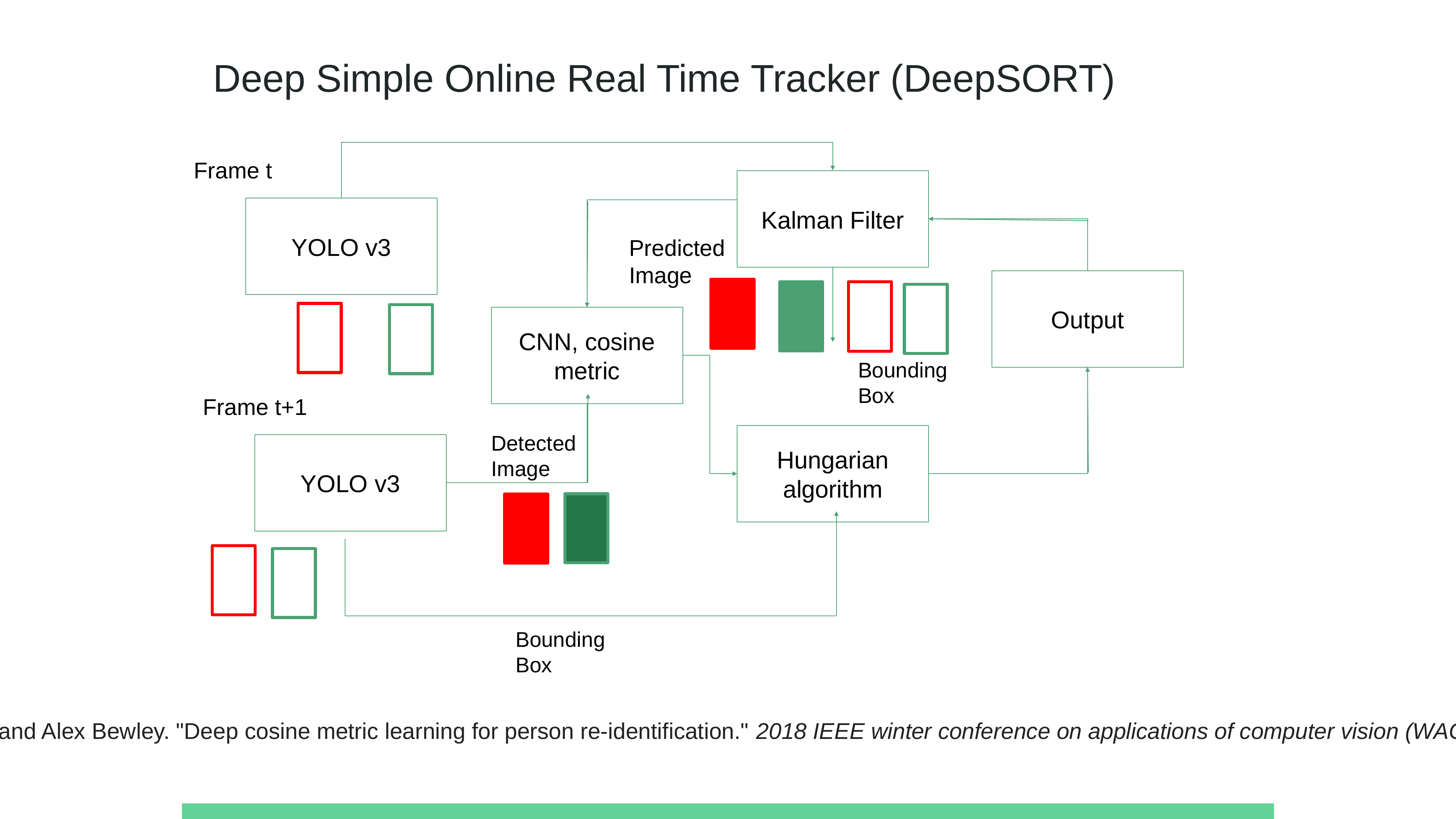

# Deep Simple Online Real Time Tracker (DeepSORT)

Frame t

Kalman Filter

YOLO v3

Predicted Image

Output

CNN, cosine metric

Bounding Box

Frame t+1

Detected Image

Hungarian algorithm

YOLO v3

Bounding Box
Wojke, Nicolai, and Alex Bewley. "Deep cosine metric learning for person re-identification." 2018 IEEE winter conference on applications of computer vision (WACV). IEEE, 2018.